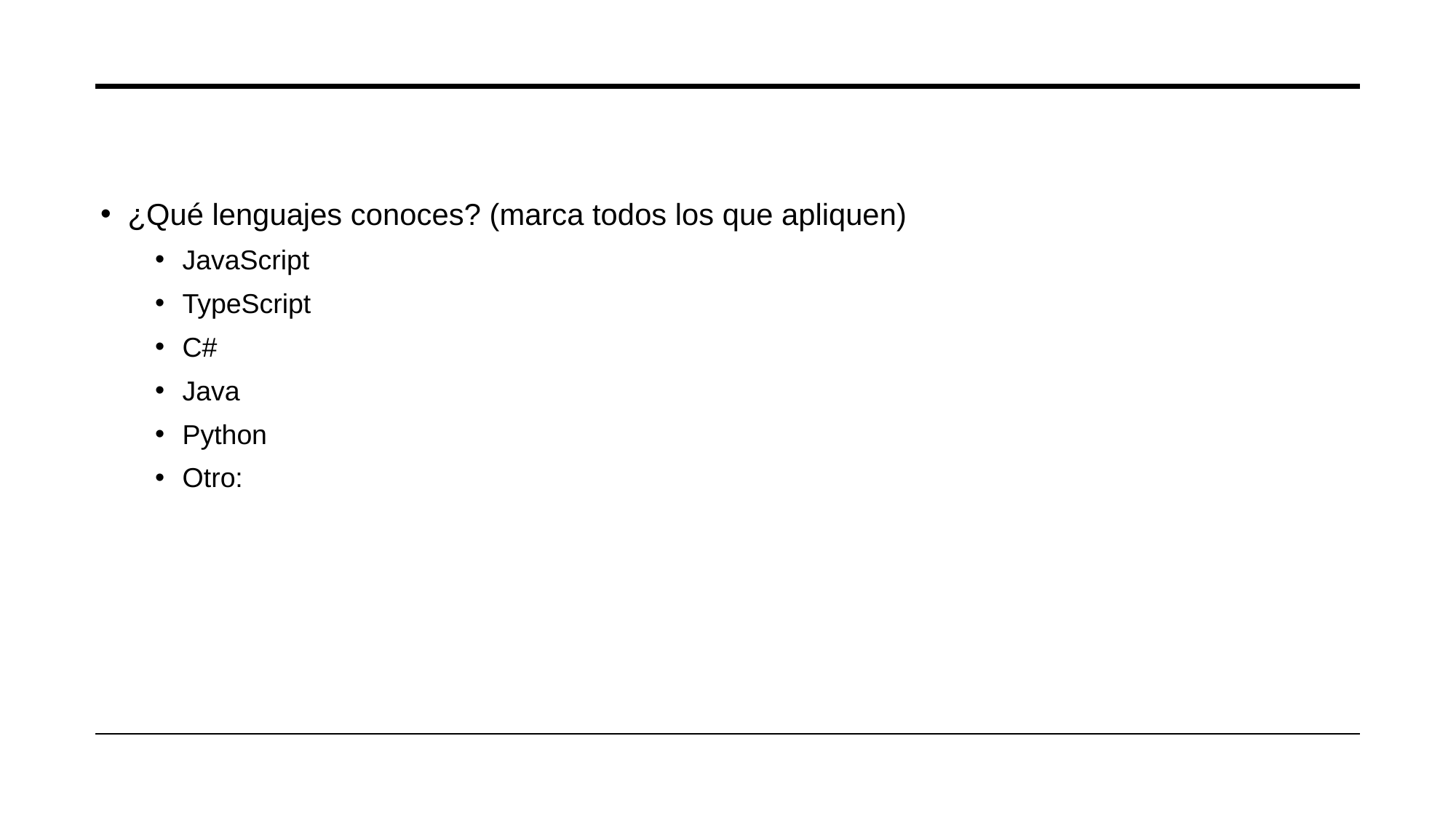

¿Qué lenguajes conoces? (marca todos los que apliquen)
JavaScript
TypeScript
C#
Java
Python
Otro: